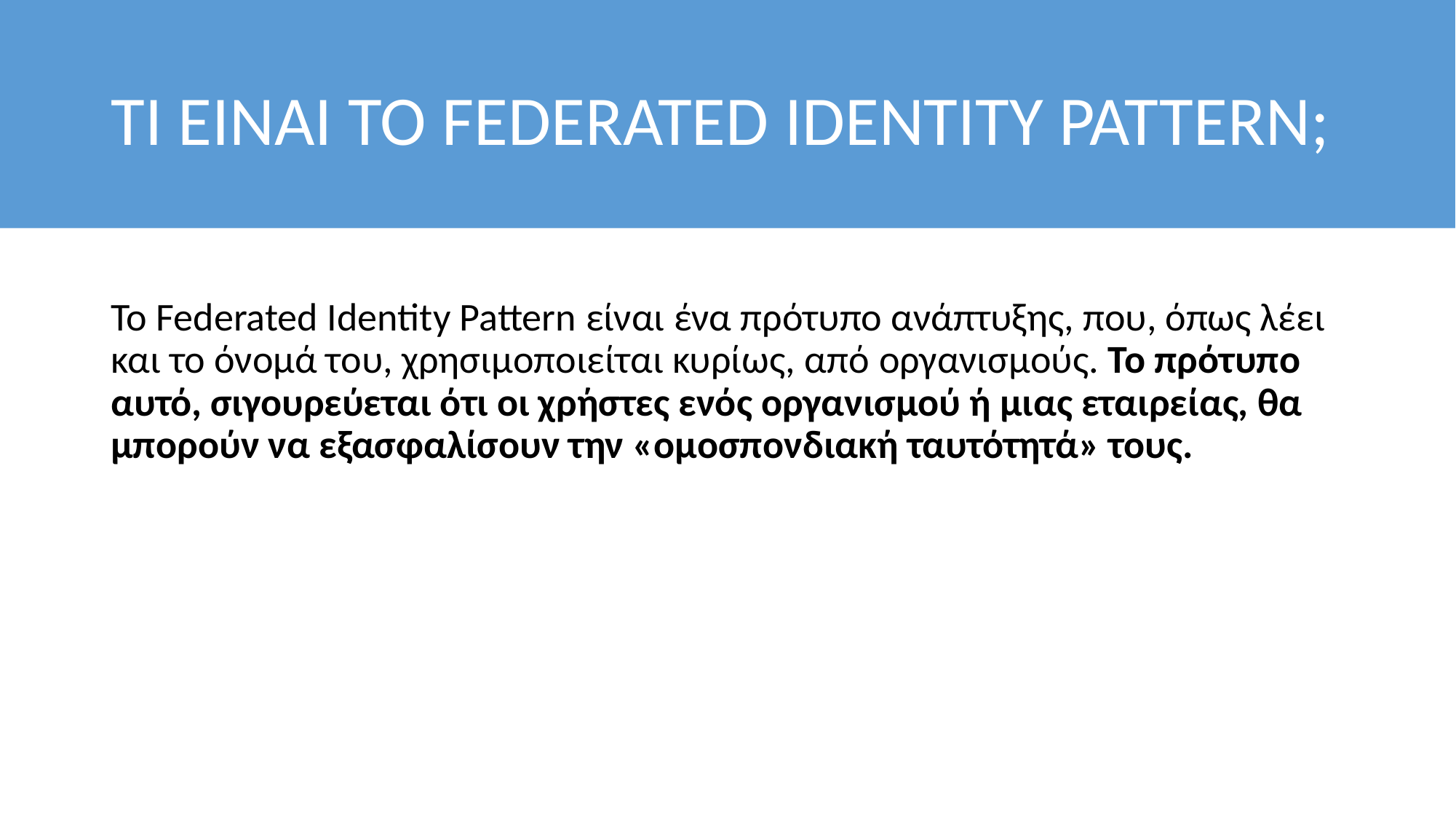

# ΤΙ ΕΙΝΑΙ ΤΟ FEDERATED IDENTITY PATTERN;
To Federated Identity Pattern είναι ένα πρότυπο ανάπτυξης, που, όπως λέει και το όνομά του, χρησιμοποιείται κυρίως, από οργανισμούς. Το πρότυπο αυτό, σιγουρεύεται ότι οι χρήστες ενός οργανισμού ή μιας εταιρείας, θα μπορούν να εξασφαλίσουν την «ομοσπονδιακή ταυτότητά» τους.